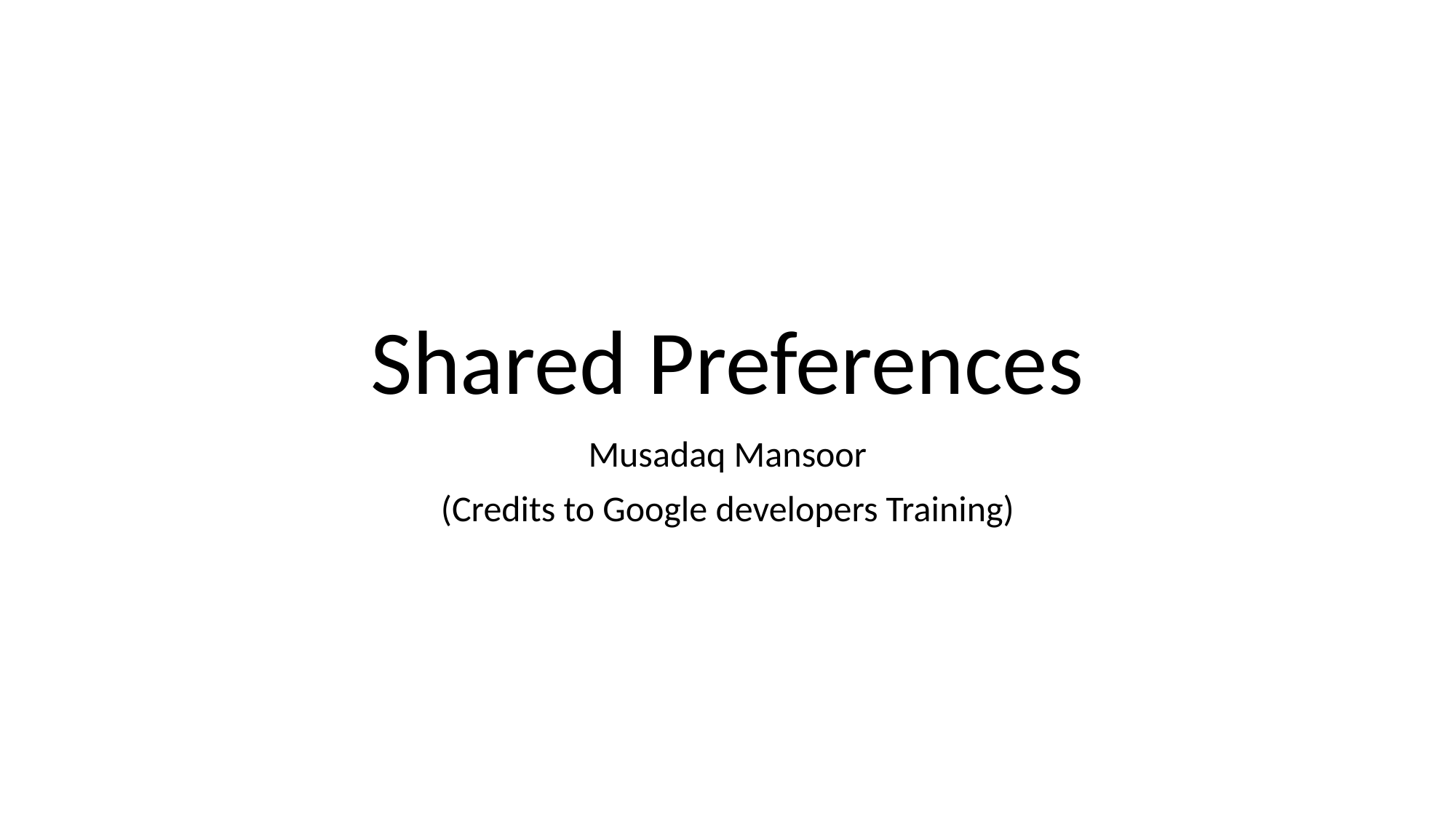

# Shared Preferences
Musadaq Mansoor
(Credits to Google developers Training)